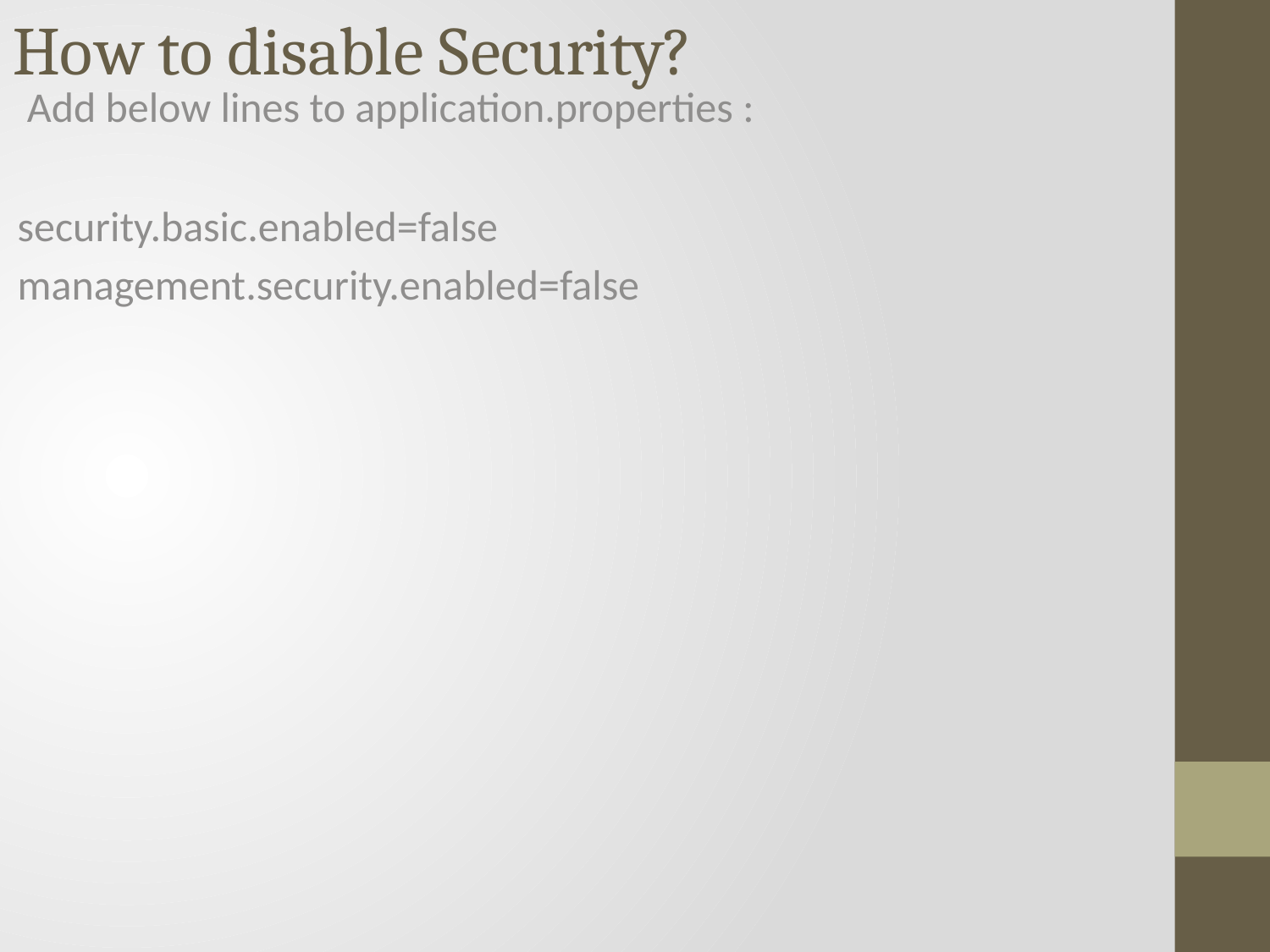

# How to disable Security?
 Add below lines to application.properties :

security.basic.enabled=false
management.security.enabled=false